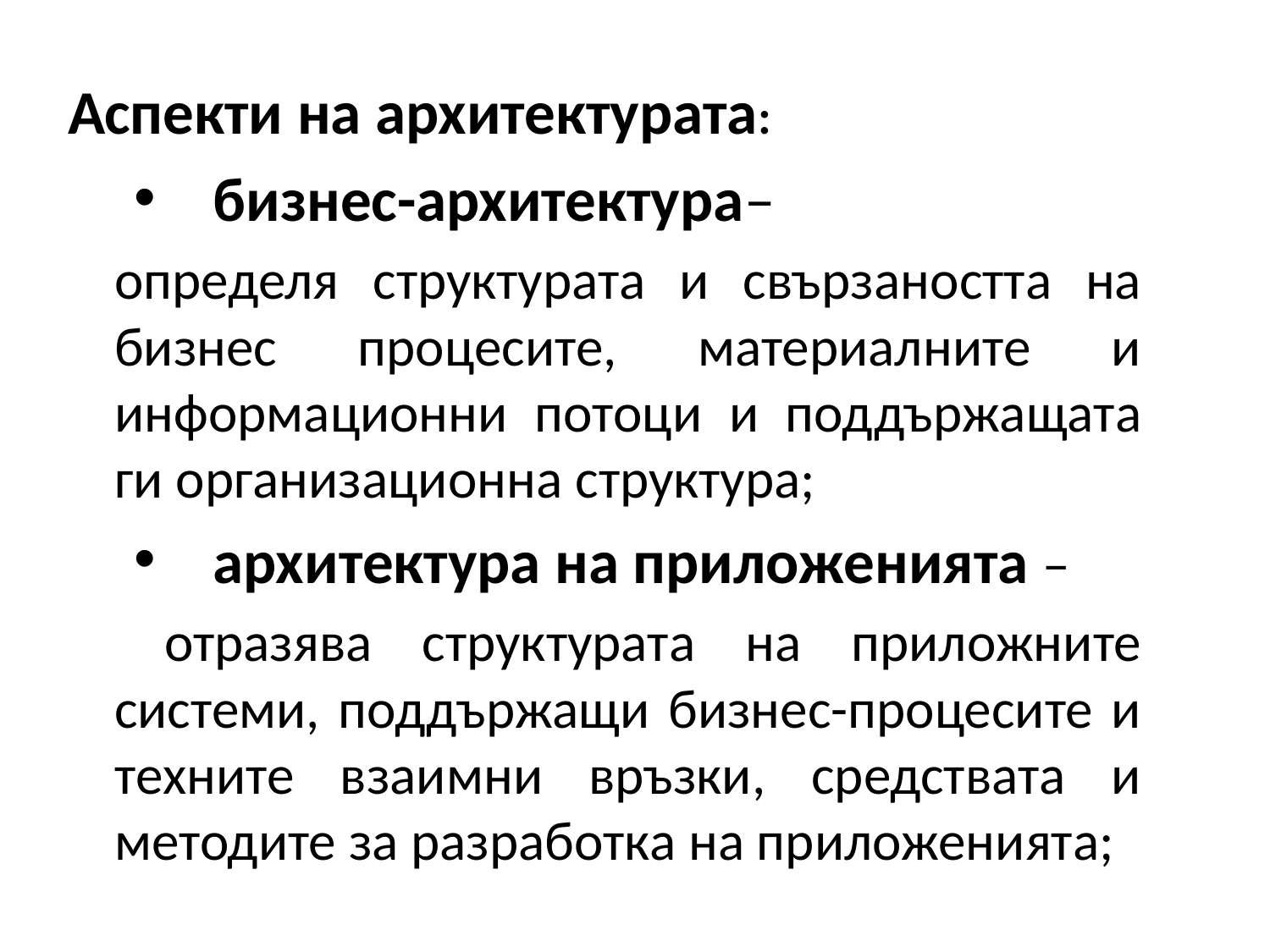

Аспекти на архитектурата:
бизнес-архитектура–
определя структурата и свързаността на бизнес процесите, материалните и информационни потоци и поддържащата ги организационна структура;
архитектура на приложенията –
 отразява структурата на приложните системи, поддържащи бизнес-процесите и техните взаимни връзки, средствата и методите за разработка на приложенията;